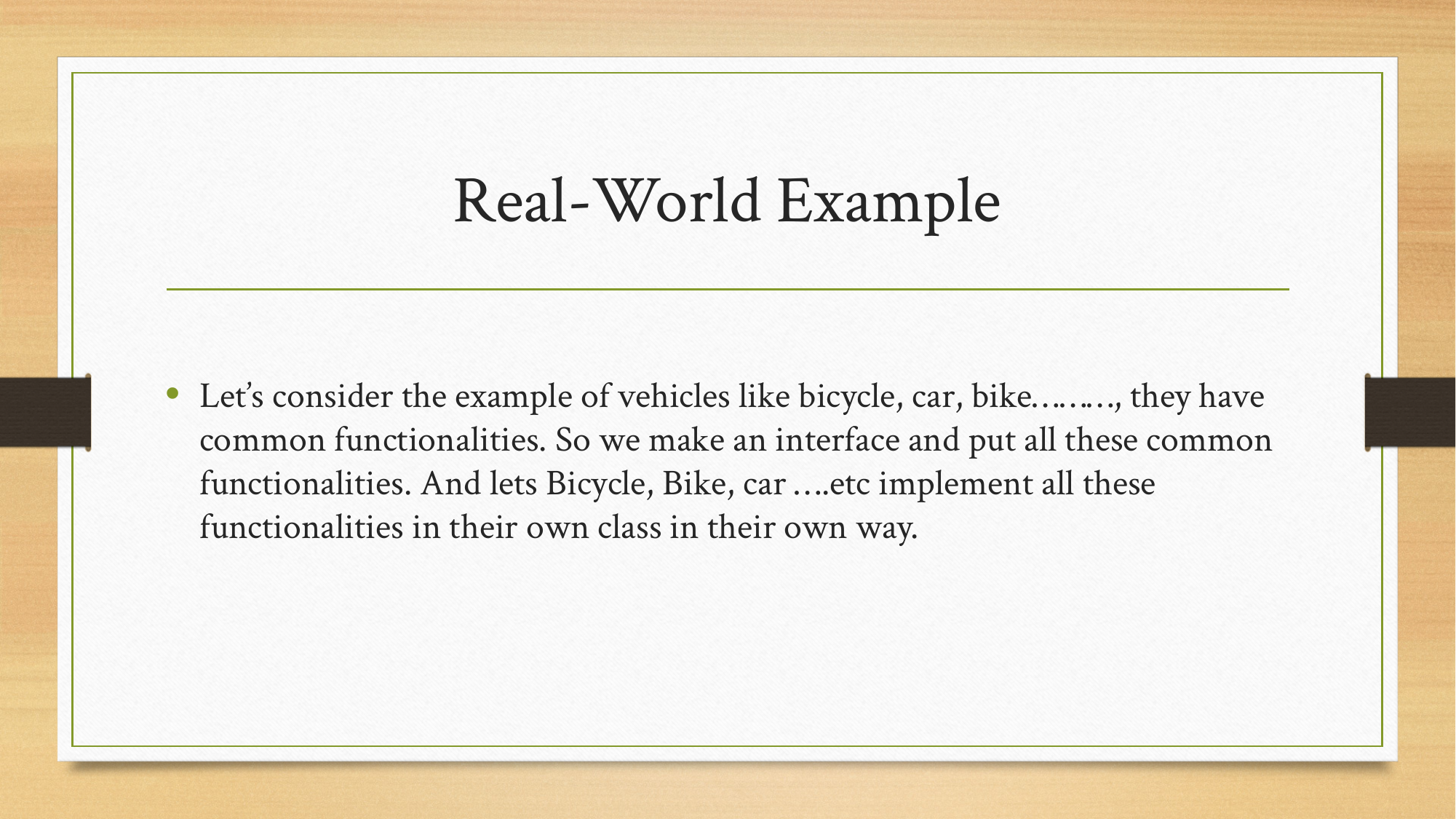

# Real-World Example

Let’s consider the example of vehicles like bicycle, car, bike………, they have common functionalities. So we make an interface and put all these common functionalities. And lets Bicycle, Bike, car ….etc implement all these functionalities in their own class in their own way.